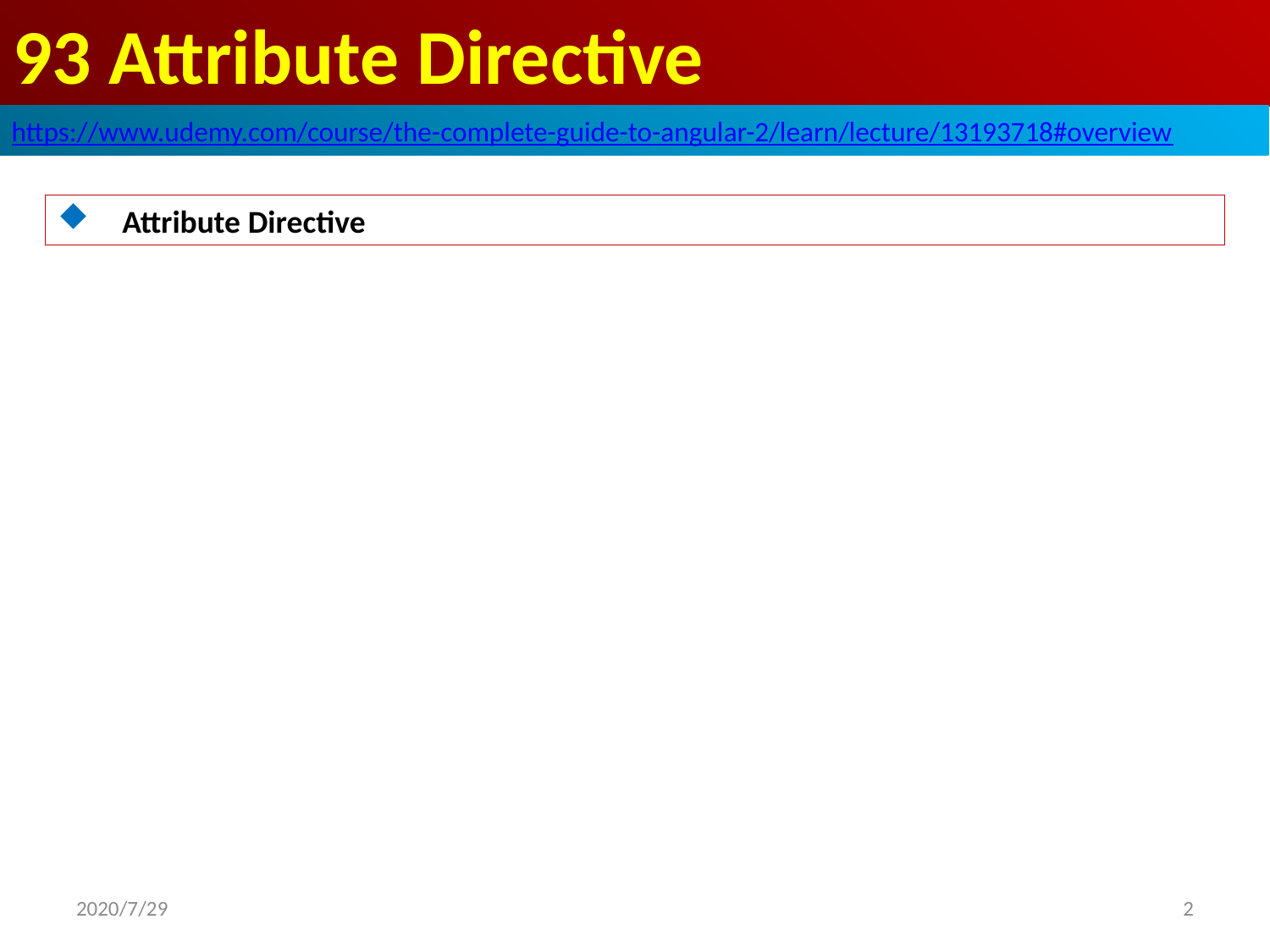

# 93 Attribute Directive
https://www.udemy.com/course/the-complete-guide-to-angular-2/learn/lecture/13193718#overview
Attribute Directive
2
2020/7/29